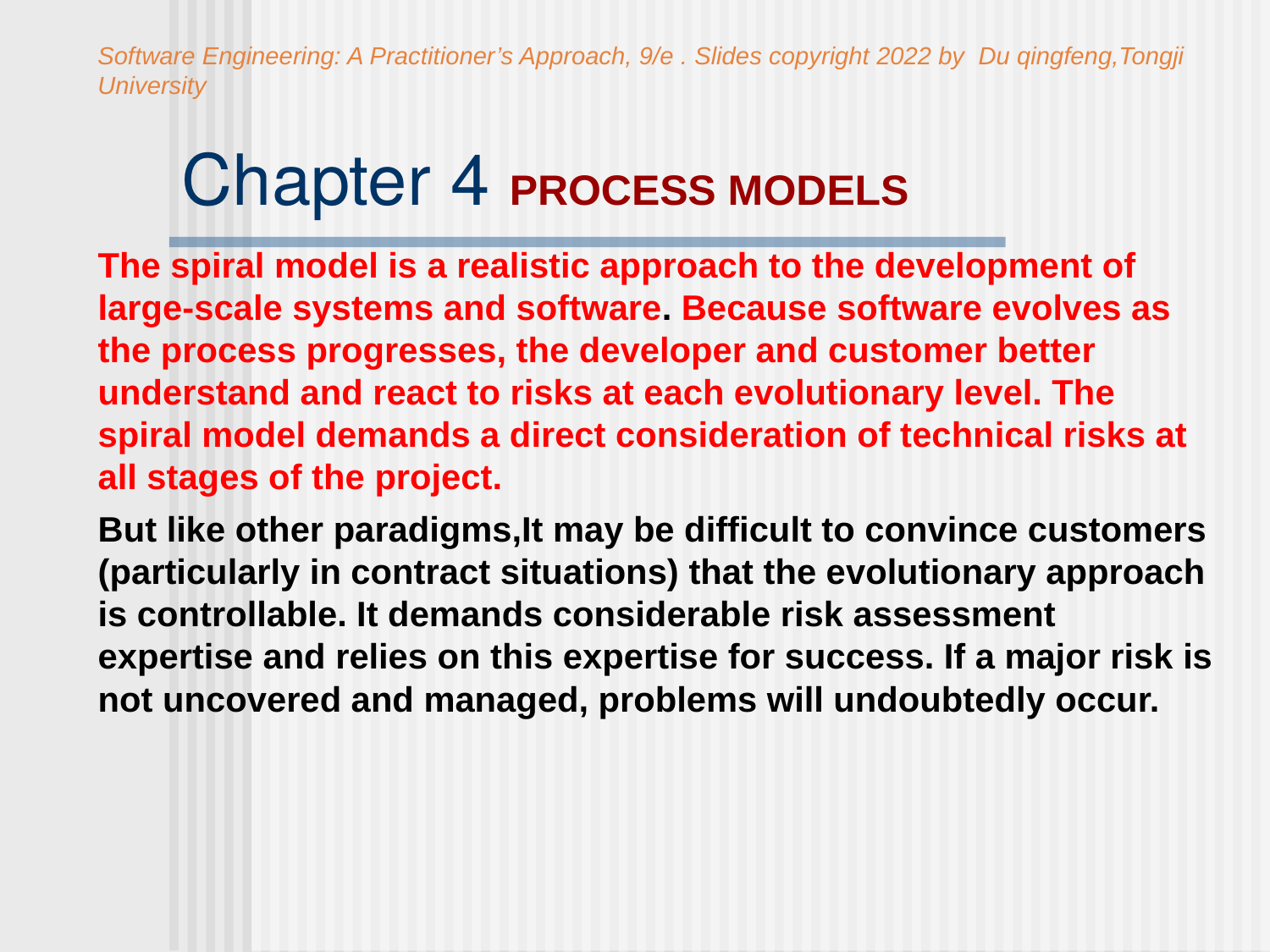

Software Engineering: A Practitioner’s Approach, 9/e . Slides copyright 2022 by  Du qingfeng,Tongji University
# Chapter 4 PROCESS MODELS
The spiral model is a realistic approach to the development of large-scale systems and software. Because software evolves as the process progresses, the developer and customer better understand and react to risks at each evolutionary level. The spiral model demands a direct consideration of technical risks at all stages of the project.
But like other paradigms,It may be difficult to convince customers (particularly in contract situations) that the evolutionary approach is controllable. It demands considerable risk assessment expertise and relies on this expertise for success. If a major risk is not uncovered and managed, problems will undoubtedly occur.

21